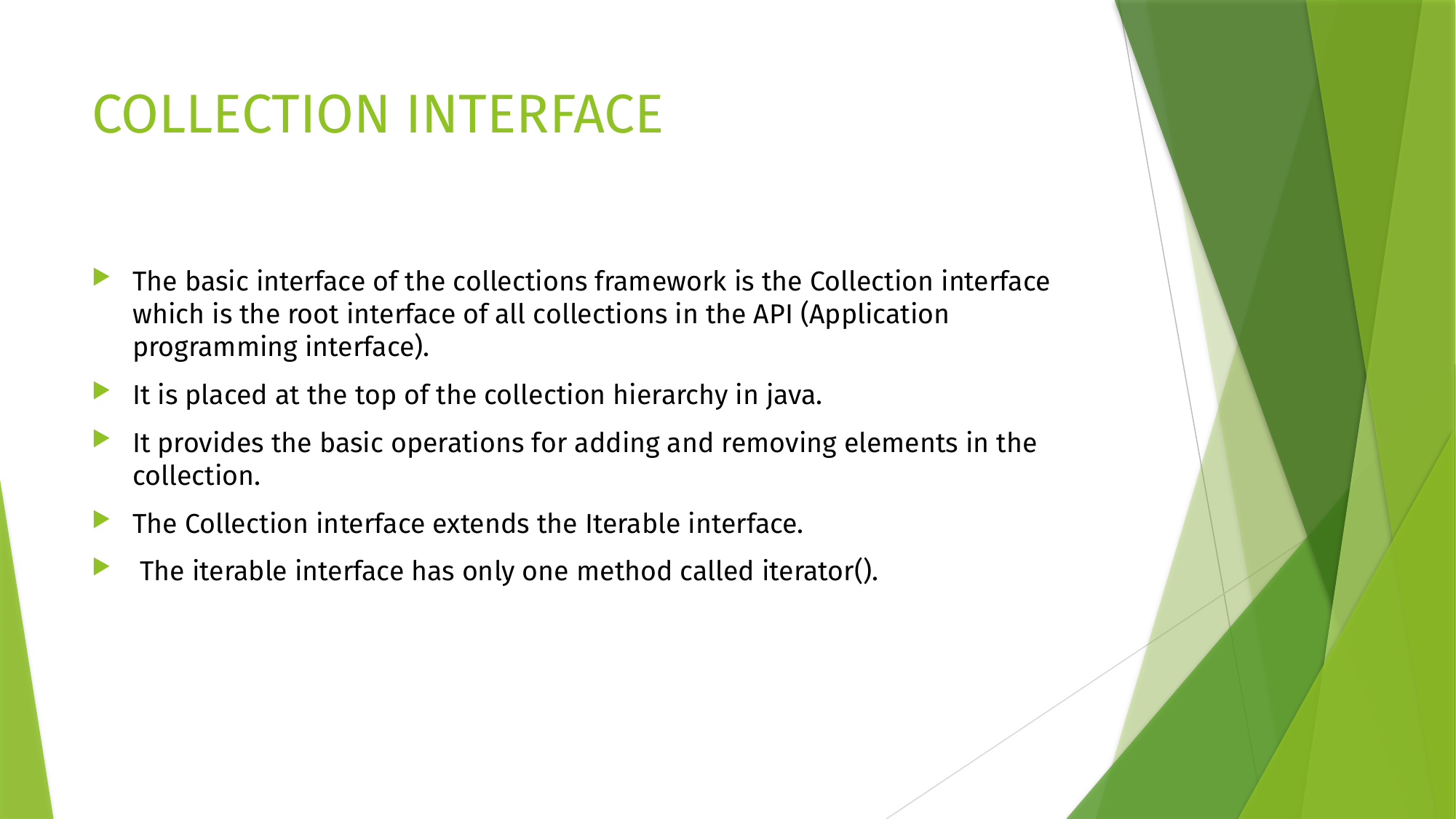

# COLLECTION INTERFACE
The basic interface of the collections framework is the Collection interface which is the root interface of all collections in the API (Application programming interface).
It is placed at the top of the collection hierarchy in java.
It provides the basic operations for adding and removing elements in the collection.
The Collection interface extends the Iterable interface.
 The iterable interface has only one method called iterator().